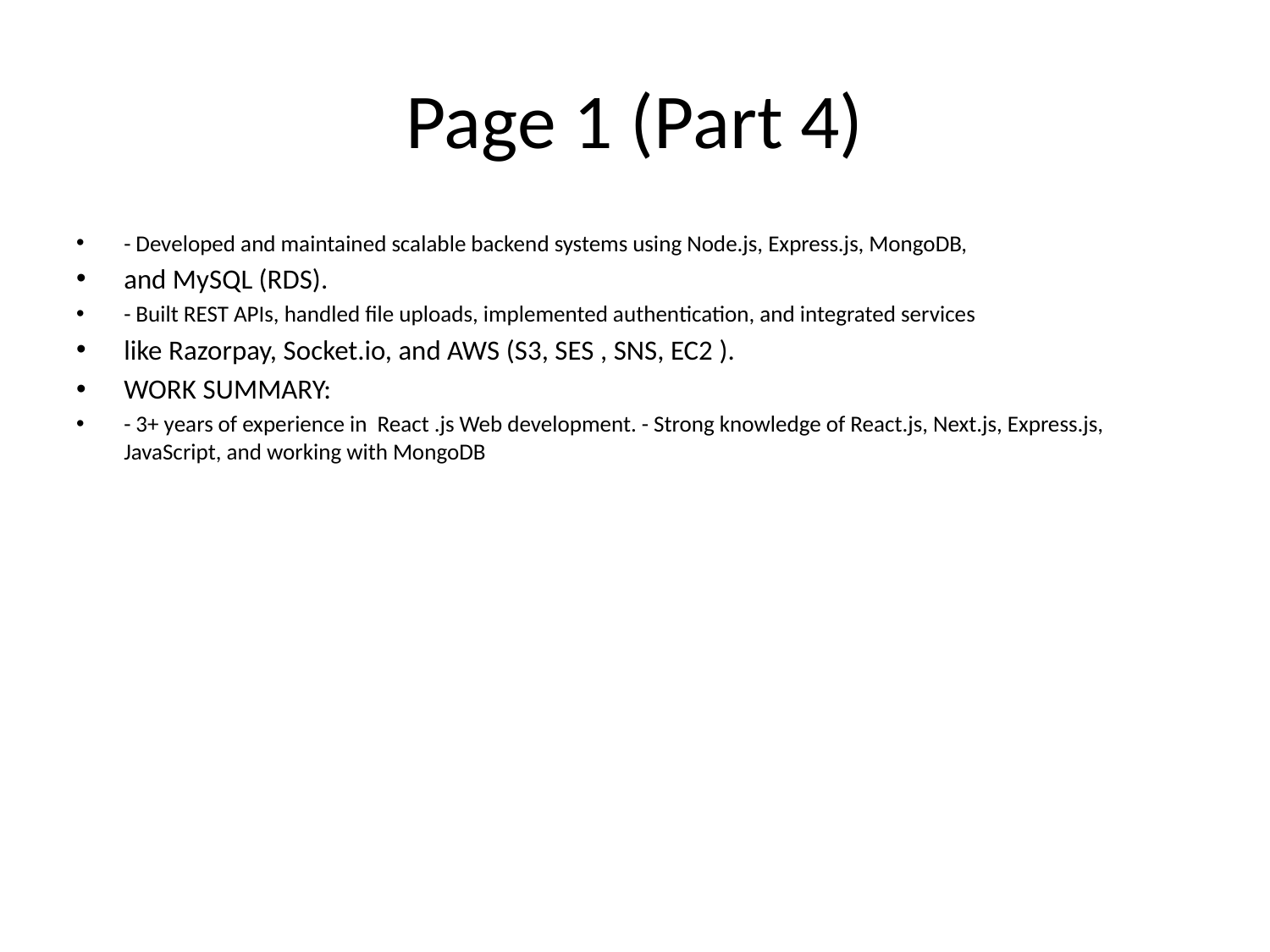

# Page 1 (Part 4)
- Developed and maintained scalable backend systems using Node.js, Express.js, MongoDB,
and MySQL (RDS).
- Built REST APIs, handled file uploads, implemented authentication, and integrated services
like Razorpay, Socket.io, and AWS (S3, SES , SNS, EC2 ).
WORK SUMMARY:
- 3+ years of experience in  React .js Web development. - Strong knowledge of React.js, Next.js, Express.js, JavaScript, and working with MongoDB